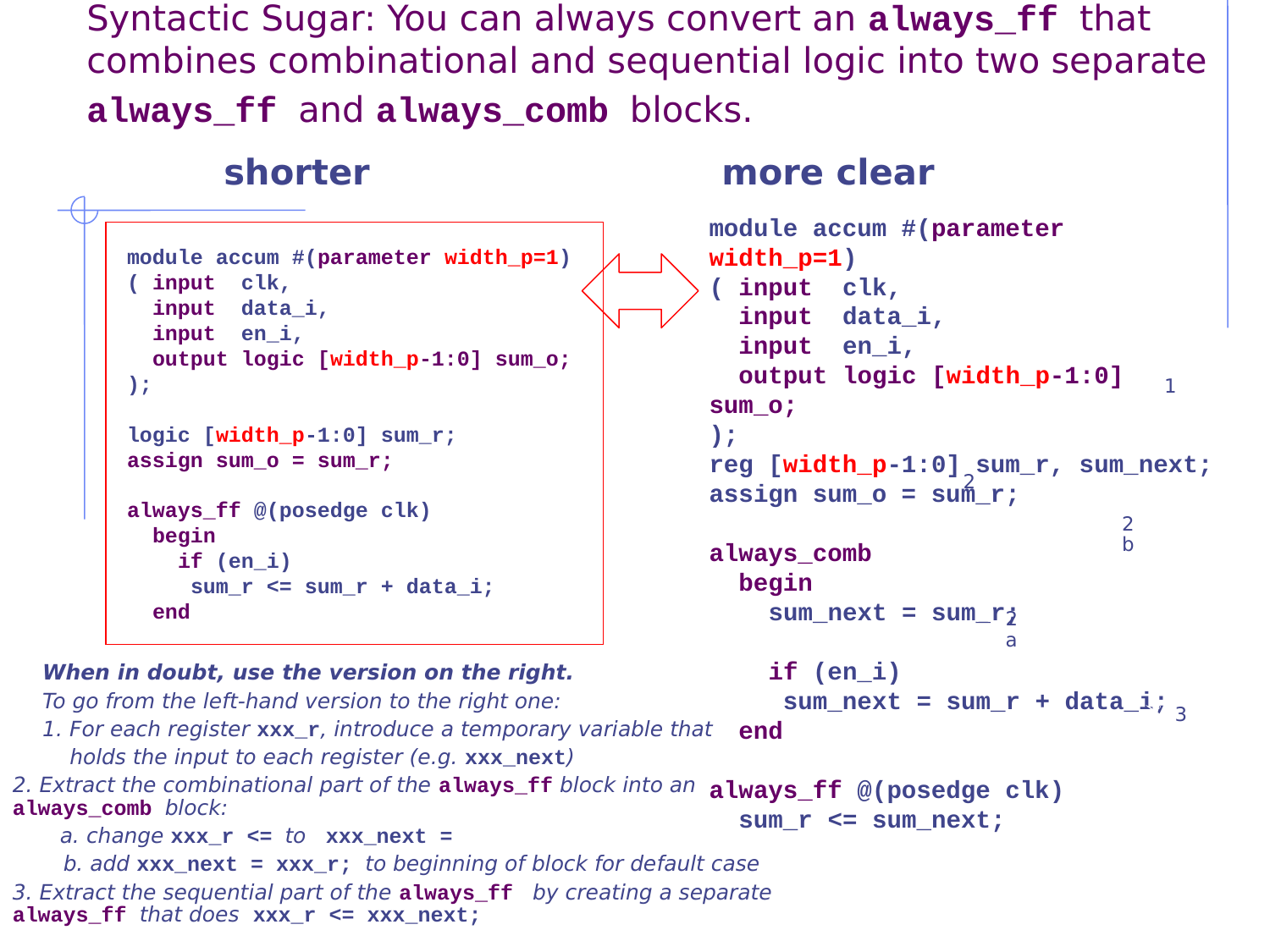

# Syntactic Sugar: You can always convert an always_ff that combines combinational and sequential logic into two separate always_ff and always_comb blocks.
shorter
more clear
module accum #(parameter width_p=1)
( input  clk,
  input  data_i,
  input  en_i,
  output logic [width_p-1:0] sum_o;
);
reg [width_p-1:0] sum_r, sum_next;
assign sum_o = sum_r;

always_comb
  begin
    sum_next = sum_r;

    if (en_i)
     sum_next = sum_r + data_i;
  end

always_ff @(posedge clk)
  sum_r <= sum_next;
module accum #(parameter width_p=1)
( input  clk,
  input  data_i,
  input  en_i,
  output logic [width_p-1:0] sum_o;
);

logic [width_p-1:0] sum_r;
assign sum_o = sum_r;

always_ff @(posedge clk)
  begin
    if (en_i)
     sum_r <= sum_r + data_i;
  end

1
2
2b
2a
When in doubt, use the version on the right.
To go from the left-hand version to the right one:
1. For each register xxx_r, introduce a temporary variable that
    holds the input to each register (e.g. xxx_next)
2. Extract the combinational part of the always_ff block into an always_comb block:
       a. change xxx_r <= to  xxx_next =
    b. add xxx_next = xxx_r; to beginning of block for default case
3. Extract the sequential part of the always_ff  by creating a separate always_ff that does  xxx_r <= xxx_next;
3